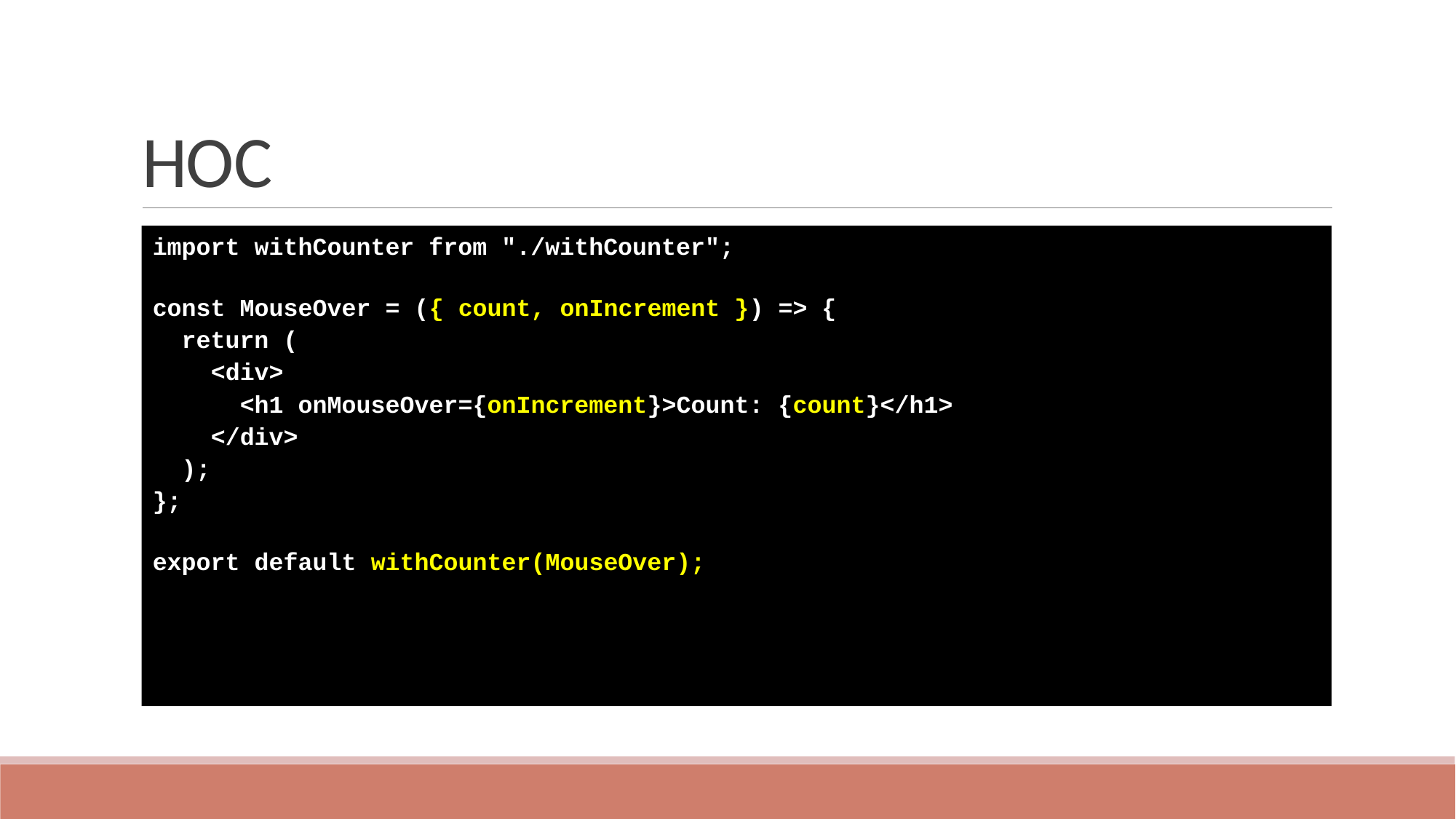

# HOC
import withCounter from "./withCounter";
const MouseOver = ({ count, onIncrement }) => {
  return (
    <div>
      <h1 onMouseOver={onIncrement}>Count: {count}</h1>
    </div>
  );
};
export default withCounter(MouseOver);